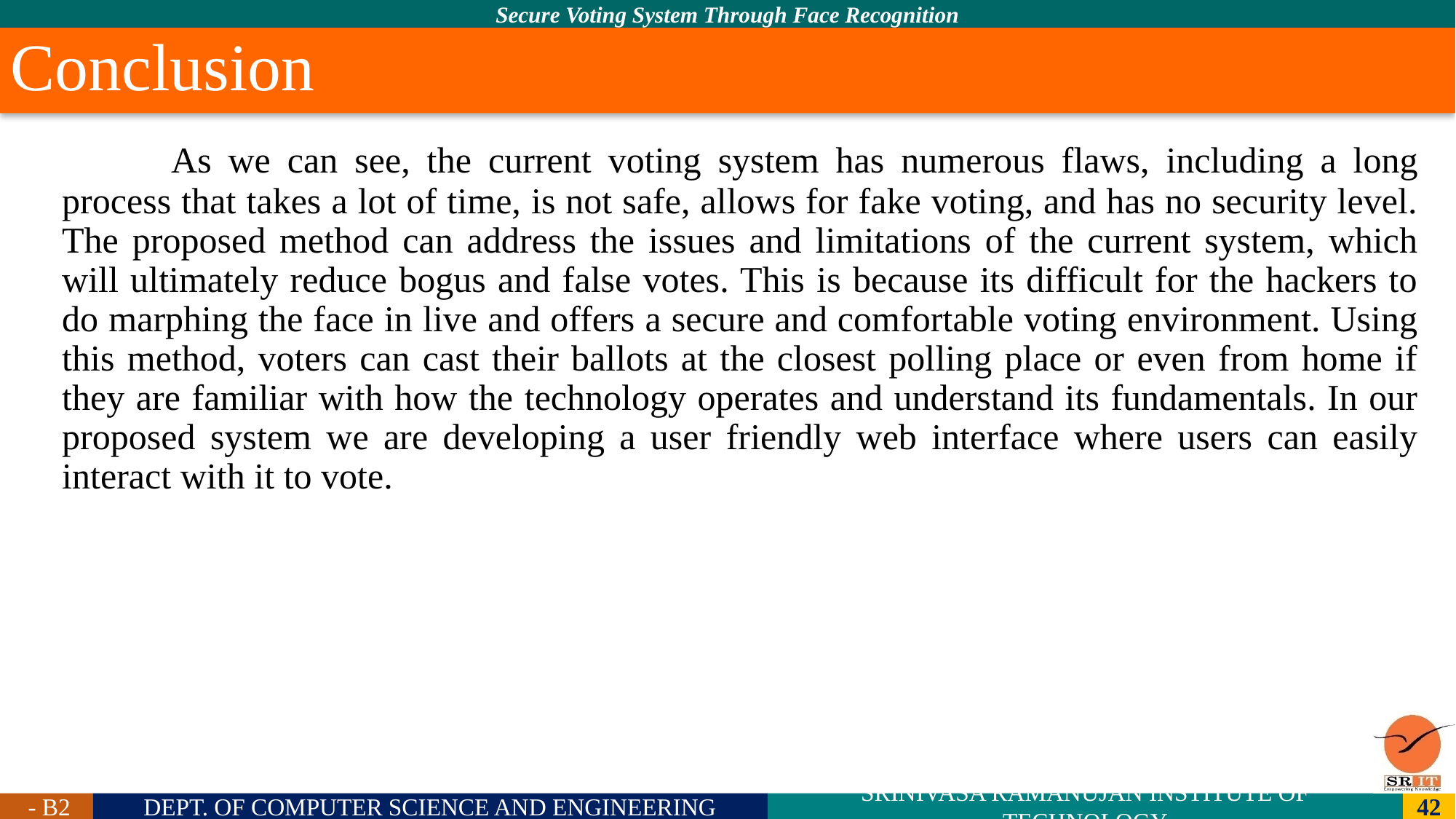

# Conclusion
		As we can see, the current voting system has numerous flaws, including a long process that takes a lot of time, is not safe, allows for fake voting, and has no security level. The proposed method can address the issues and limitations of the current system, which will ultimately reduce bogus and false votes. This is because its difficult for the hackers to do marphing the face in live and offers a secure and comfortable voting environment. Using this method, voters can cast their ballots at the closest polling place or even from home if they are familiar with how the technology operates and understand its fundamentals. In our proposed system we are developing a user friendly web interface where users can easily interact with it to vote.